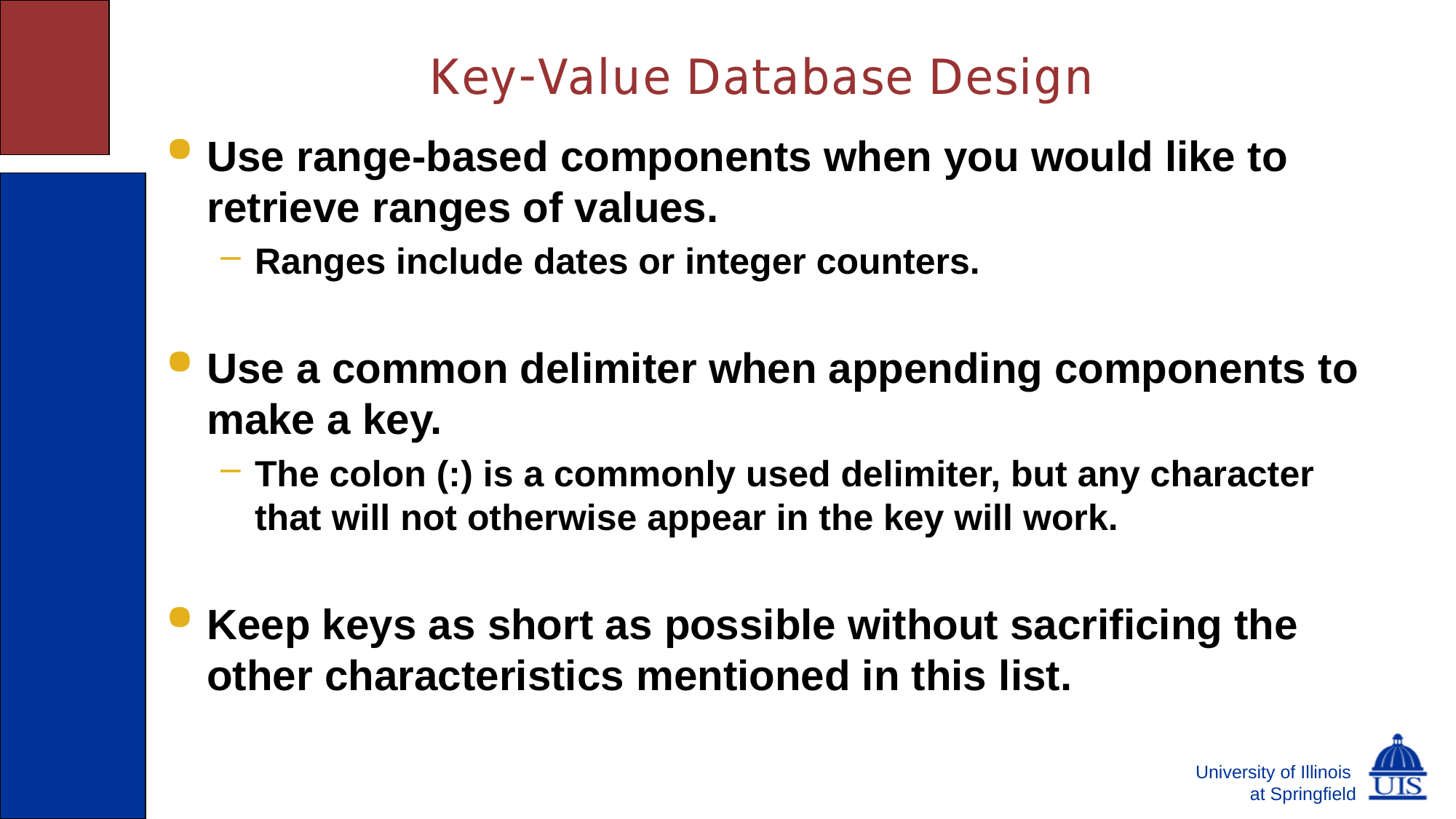

# Key-Value Database Design
Use range-based components when you would like to retrieve ranges of values.
Ranges include dates or integer counters.

Use a common delimiter when appending components to make a key.
The colon (:) is a commonly used delimiter, but any character that will not otherwise appear in the key will work.

Keep keys as short as possible without sacrificing the other characteristics mentioned in this list.